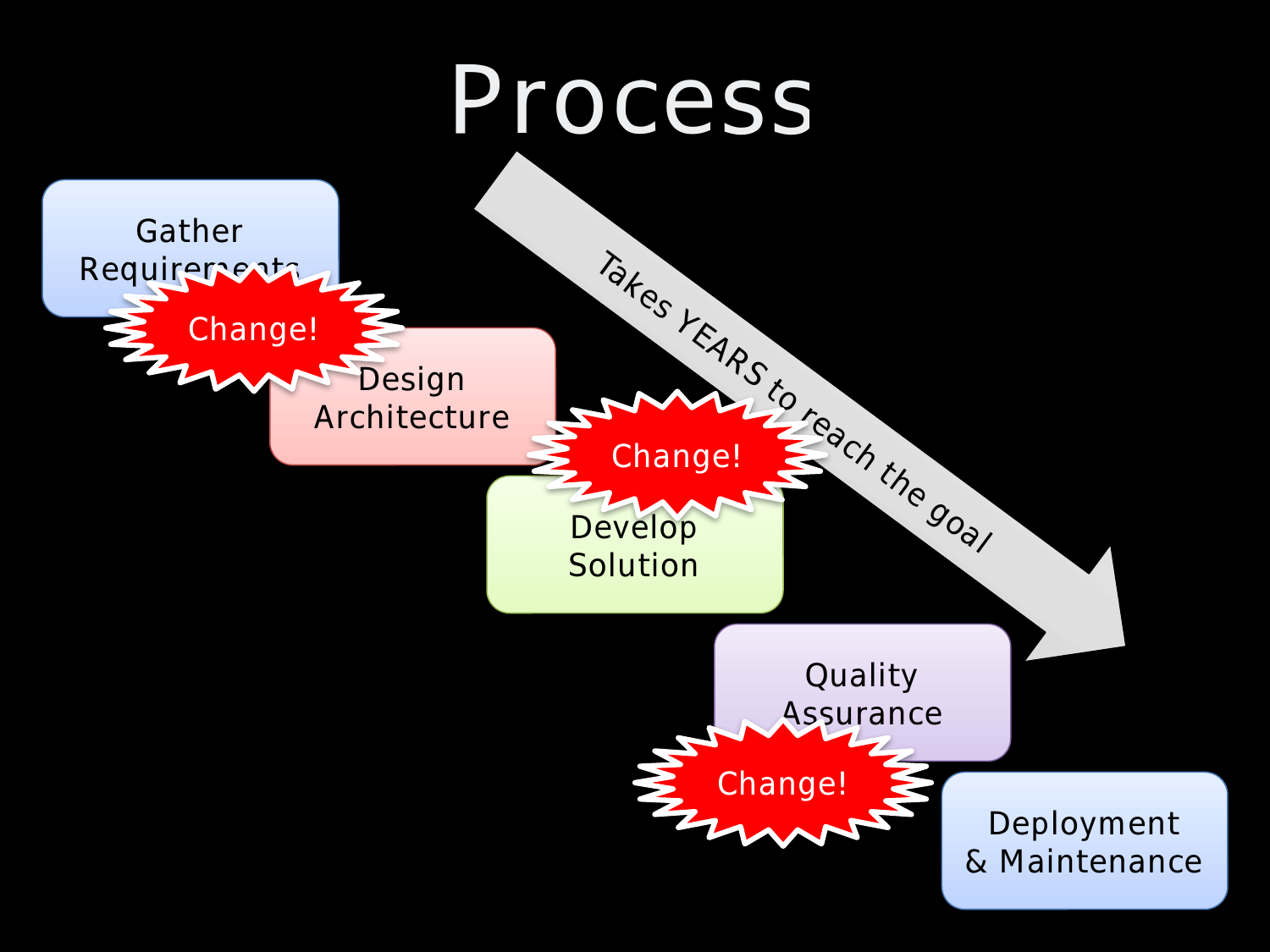

Process
Gather
Requirements
Change!
Design
Architecture
Takes YEARS to reach the goal
Change!
Develop
Solution
Quality
Assurance
Change!
Deployment
& Maintenance